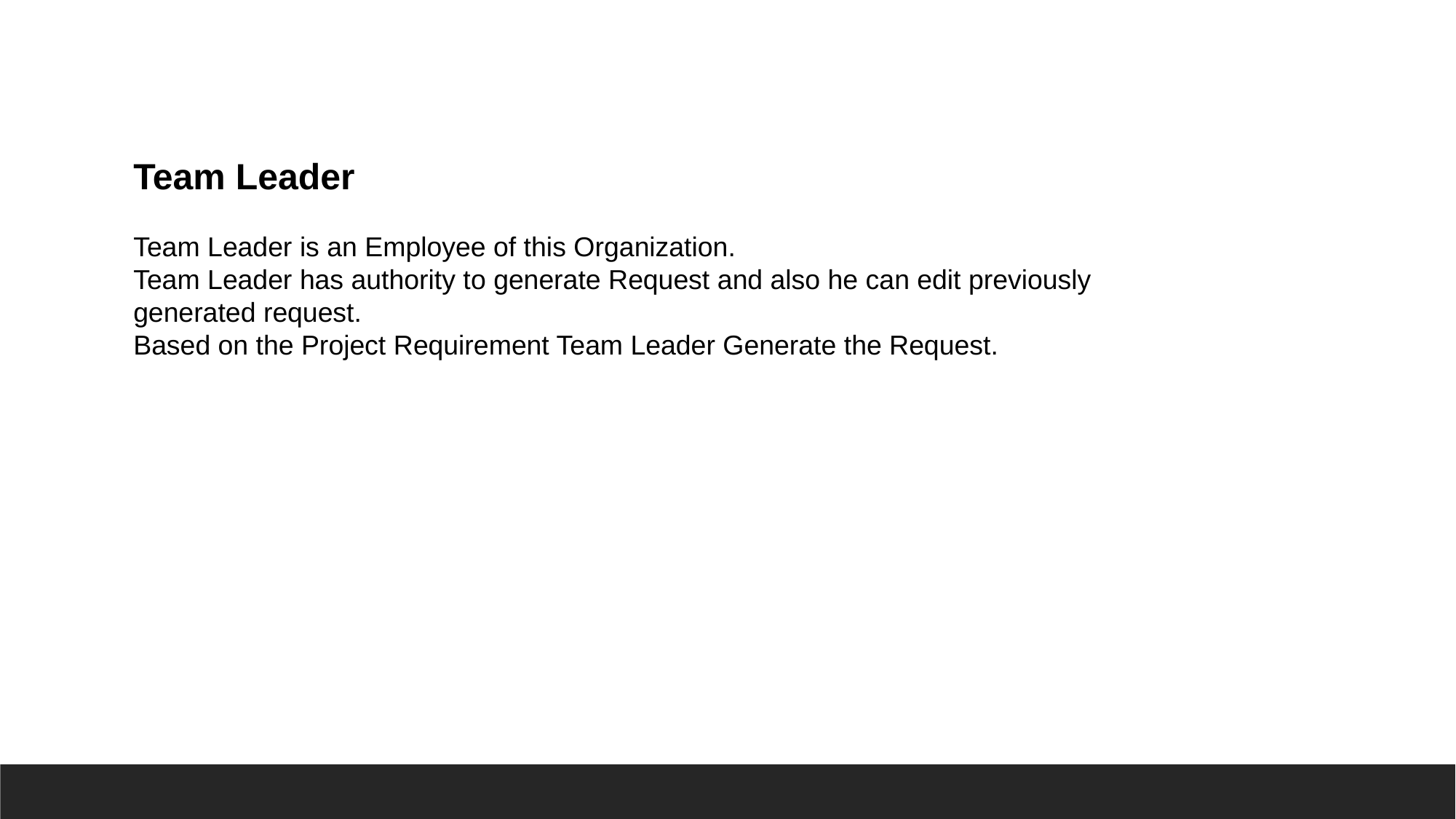

Team Leader

Team Leader is an Employee of this Organization.
Team Leader has authority to generate Request and also he can edit previously generated request.
Based on the Project Requirement Team Leader Generate the Request.